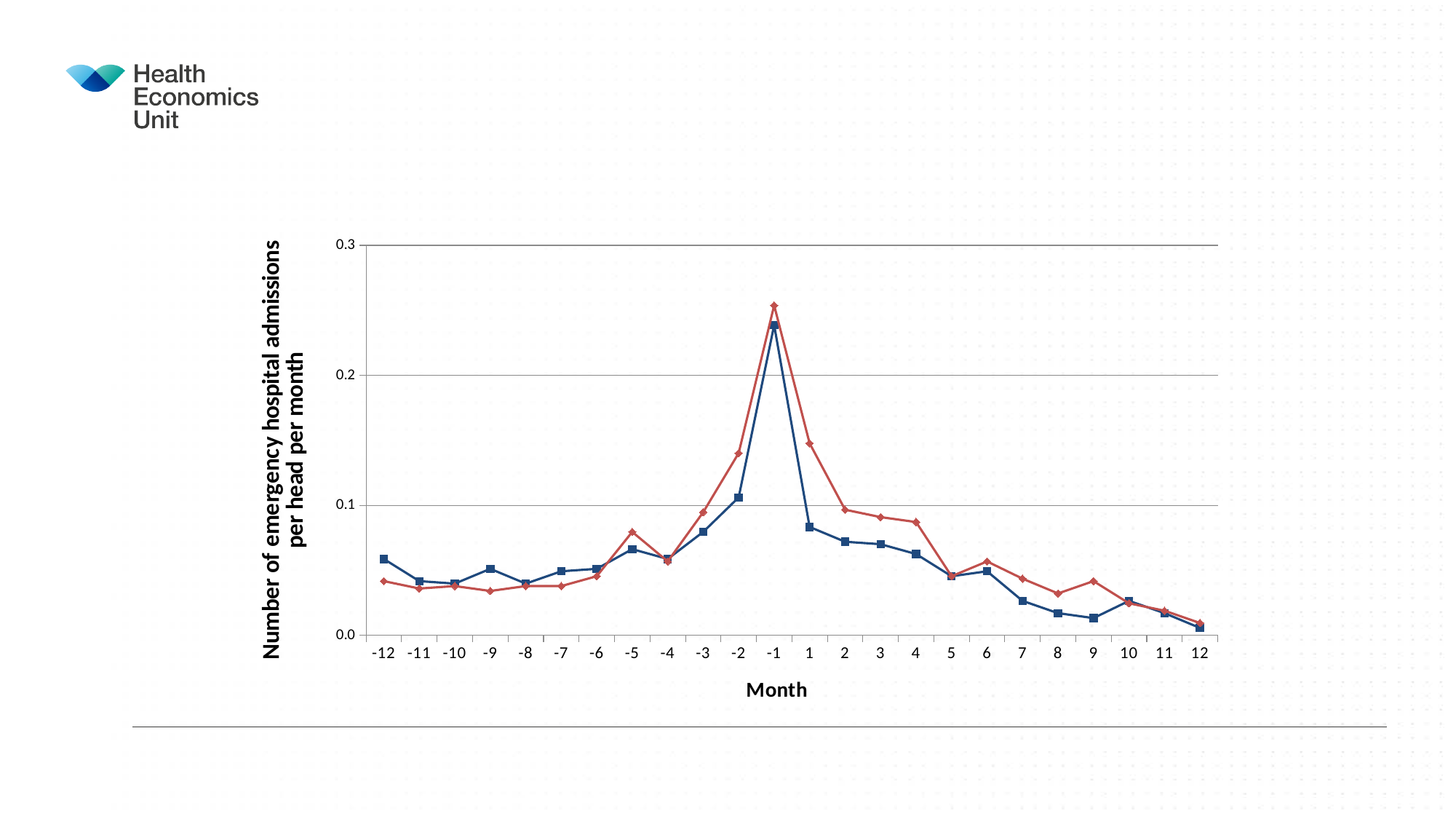

### Chart

| Category |  |  |
|---|---|---|
| -12 | 0.0587120000000005 | 0.041667 |
| -11 | 0.041667 | 0.035985 |
| -10 | 0.039773 | 0.0378790000000004 |
| -9 | 0.051136 | 0.034091 |
| -8 | 0.039773 | 0.0378790000000004 |
| -7 | 0.049242 | 0.0378790000000004 |
| -6 | 0.051136 | 0.045455 |
| -5 | 0.066288 | 0.079545 |
| -4 | 0.0587120000000005 | 0.056818 |
| -3 | 0.079545 | 0.0946970000000003 |
| -2 | 0.10606 | 0.14015 |
| -1 | 0.23864 | 0.25379 |
| 1 | 0.08333 | 0.14773 |
| 2 | 0.07197 | 0.0965910000000001 |
| 3 | 0.070076 | 0.090909 |
| 4 | 0.0625 | 0.087121 |
| 5 | 0.045455 | 0.045455 |
| 6 | 0.049242 | 0.056818 |
| 7 | 0.026515 | 0.043561 |
| 8 | 0.017045 | 0.032197 |
| 9 | 0.013258 | 0.041667 |
| 10 | 0.026515 | 0.024621 |
| 11 | 0.017045 | 0.018939 |
| 12 | 0.005681818 | 0.00946969700000011 |